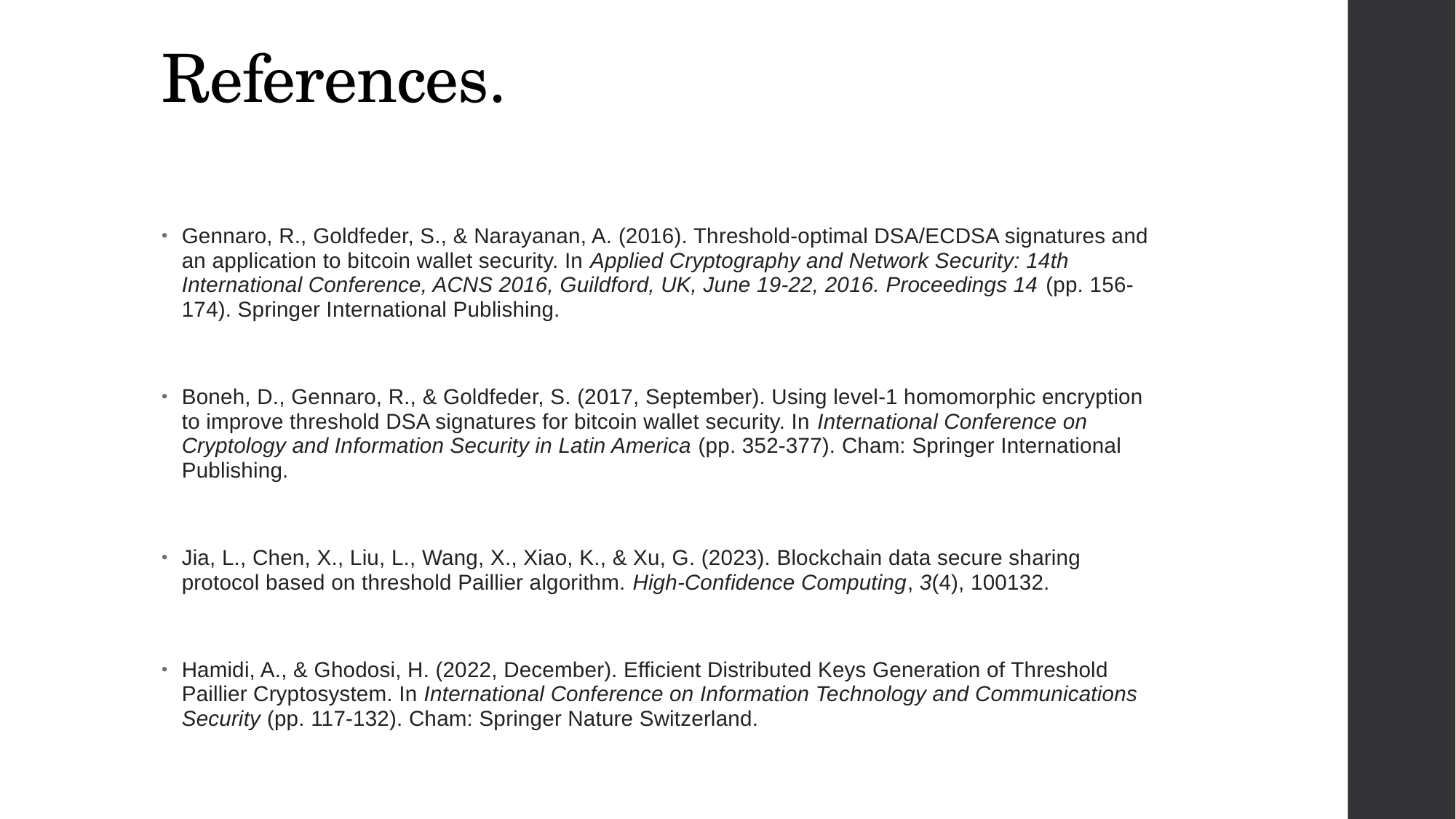

# References.
Gennaro, R., Goldfeder, S., & Narayanan, A. (2016). Threshold-optimal DSA/ECDSA signatures and an application to bitcoin wallet security. In Applied Cryptography and Network Security: 14th International Conference, ACNS 2016, Guildford, UK, June 19-22, 2016. Proceedings 14 (pp. 156-174). Springer International Publishing.

Boneh, D., Gennaro, R., & Goldfeder, S. (2017, September). Using level-1 homomorphic encryption to improve threshold DSA signatures for bitcoin wallet security. In International Conference on Cryptology and Information Security in Latin America (pp. 352-377). Cham: Springer International Publishing.

Jia, L., Chen, X., Liu, L., Wang, X., Xiao, K., & Xu, G. (2023). Blockchain data secure sharing protocol based on threshold Paillier algorithm. High-Confidence Computing, 3(4), 100132.

Hamidi, A., & Ghodosi, H. (2022, December). Efficient Distributed Keys Generation of Threshold Paillier Cryptosystem. In International Conference on Information Technology and Communications Security (pp. 117-132). Cham: Springer Nature Switzerland.